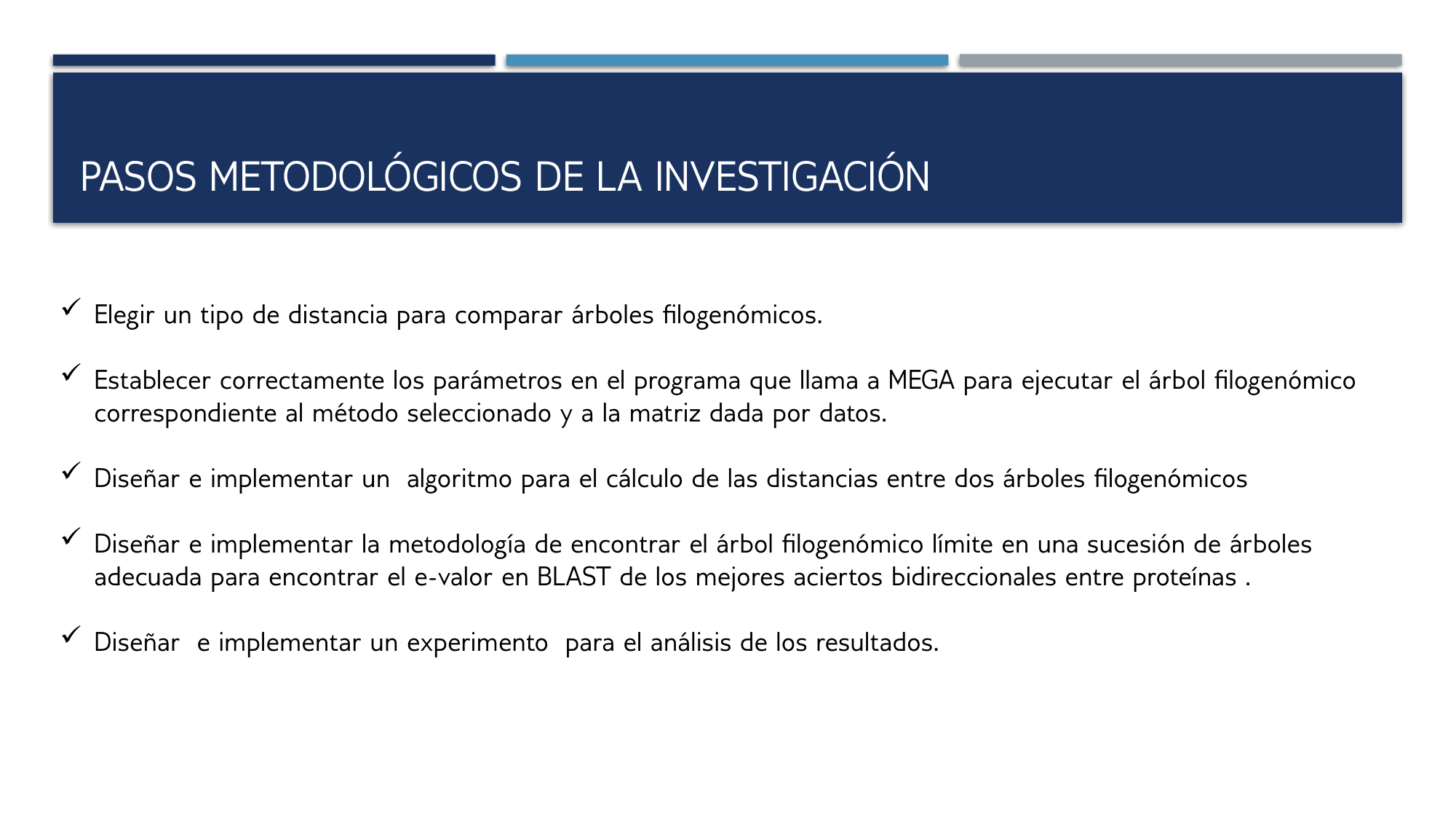

# Pasos metodológicos de la investigación
Elegir un tipo de distancia para comparar árboles filogenómicos.

Establecer correctamente los parámetros en el programa que llama a MEGA para ejecutar el árbol filogenómico correspondiente al método seleccionado y a la matriz dada por datos.

Diseñar e implementar un  algoritmo para el cálculo de las distancias entre dos árboles filogenómicos

Diseñar e implementar la metodología de encontrar el árbol filogenómico límite en una sucesión de árboles  adecuada para encontrar el e-valor en BLAST de los mejores aciertos bidireccionales entre proteínas .

Diseñar  e implementar un experimento  para el análisis de los resultados.